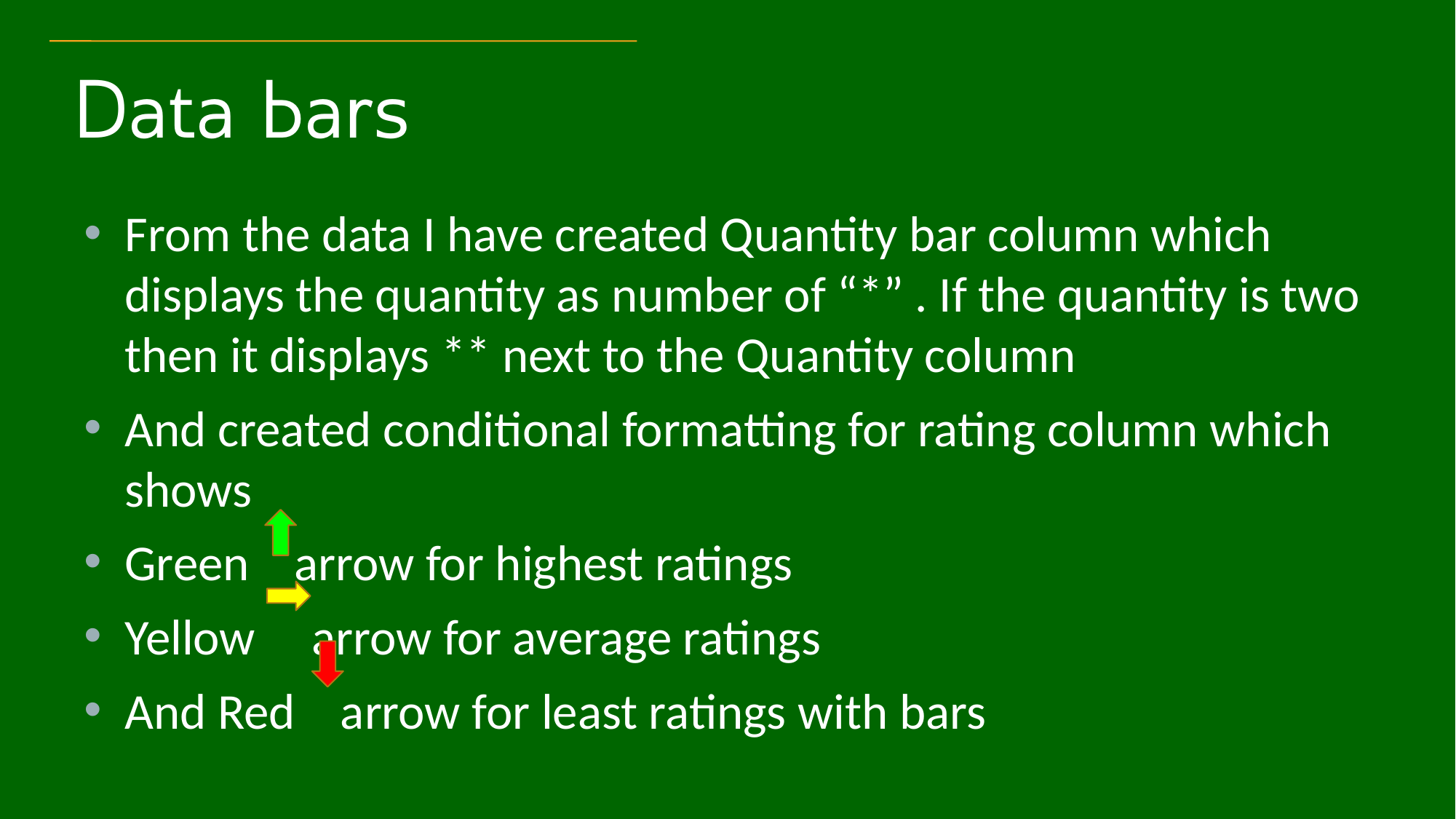

Data bars
From the data I have created Quantity bar column which displays the quantity as number of “*” . If the quantity is two then it displays ** next to the Quantity column
And created conditional formatting for rating column which shows
Green    arrow for highest ratings
Yellow     arrow for average ratings
And Red    arrow for least ratings with bars